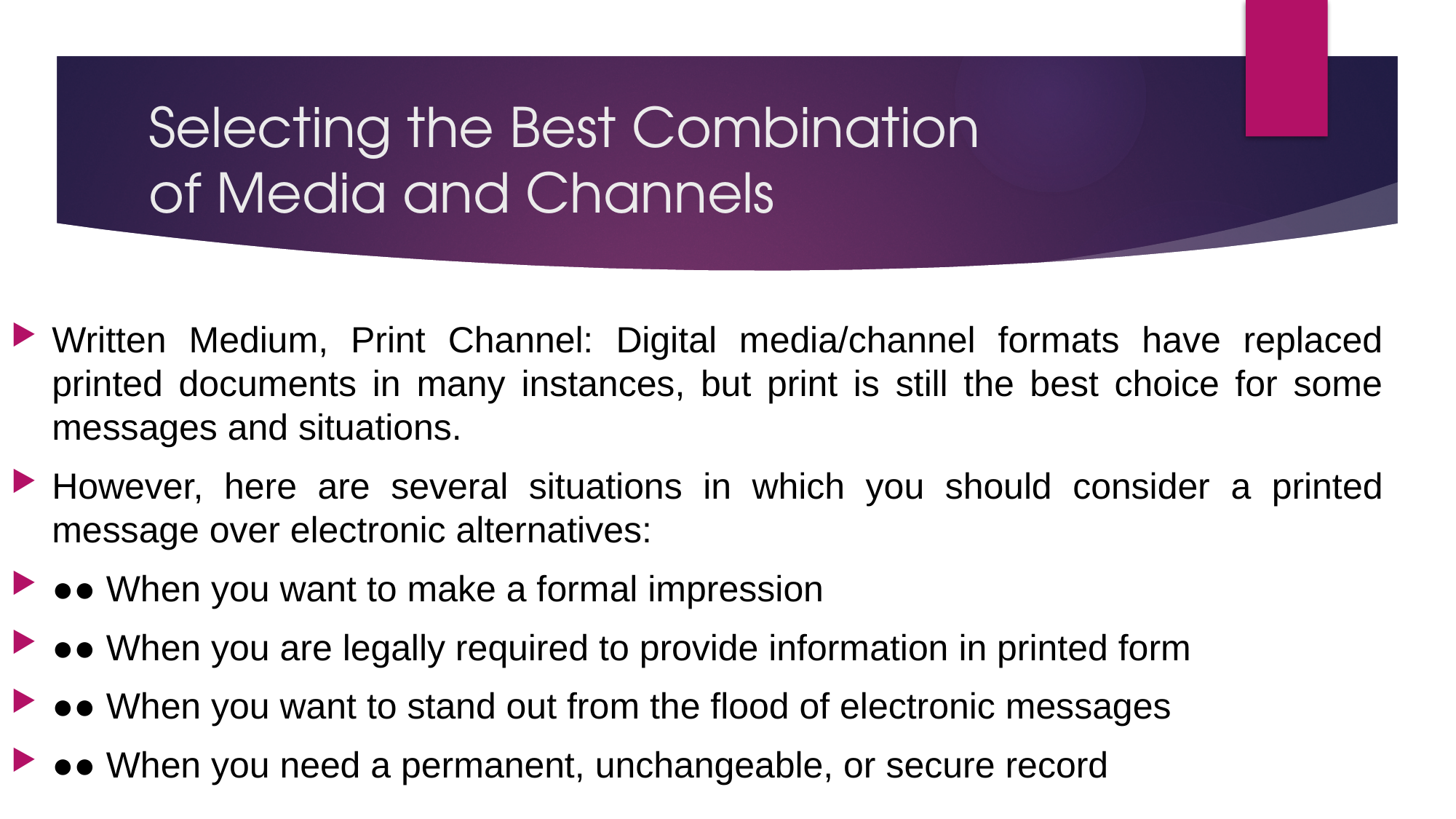

# Selecting the Best Combination of Media and Channels
Written Medium, Print Channel: Digital media/channel formats have replaced printed documents in many instances, but print is still the best choice for some messages and situations.
However, here are several situations in which you should consider a printed message over electronic alternatives:
●● When you want to make a formal impression
●● When you are legally required to provide information in printed form
●● When you want to stand out from the flood of electronic messages
●● When you need a permanent, unchangeable, or secure record